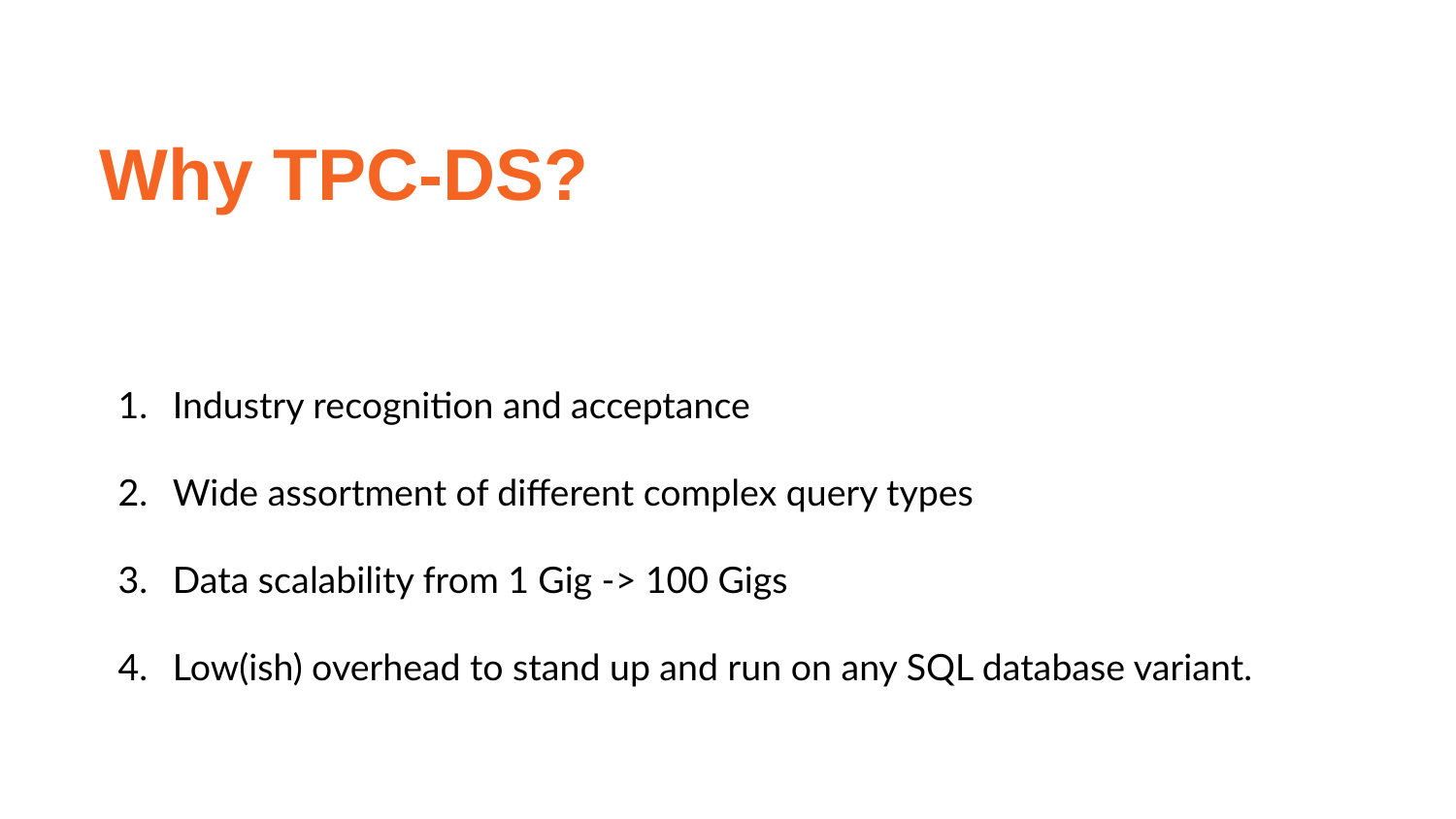

Why TPC-DS?
Industry recognition and acceptance
Wide assortment of different complex query types
Data scalability from 1 Gig -> 100 Gigs
Low(ish) overhead to stand up and run on any SQL database variant.